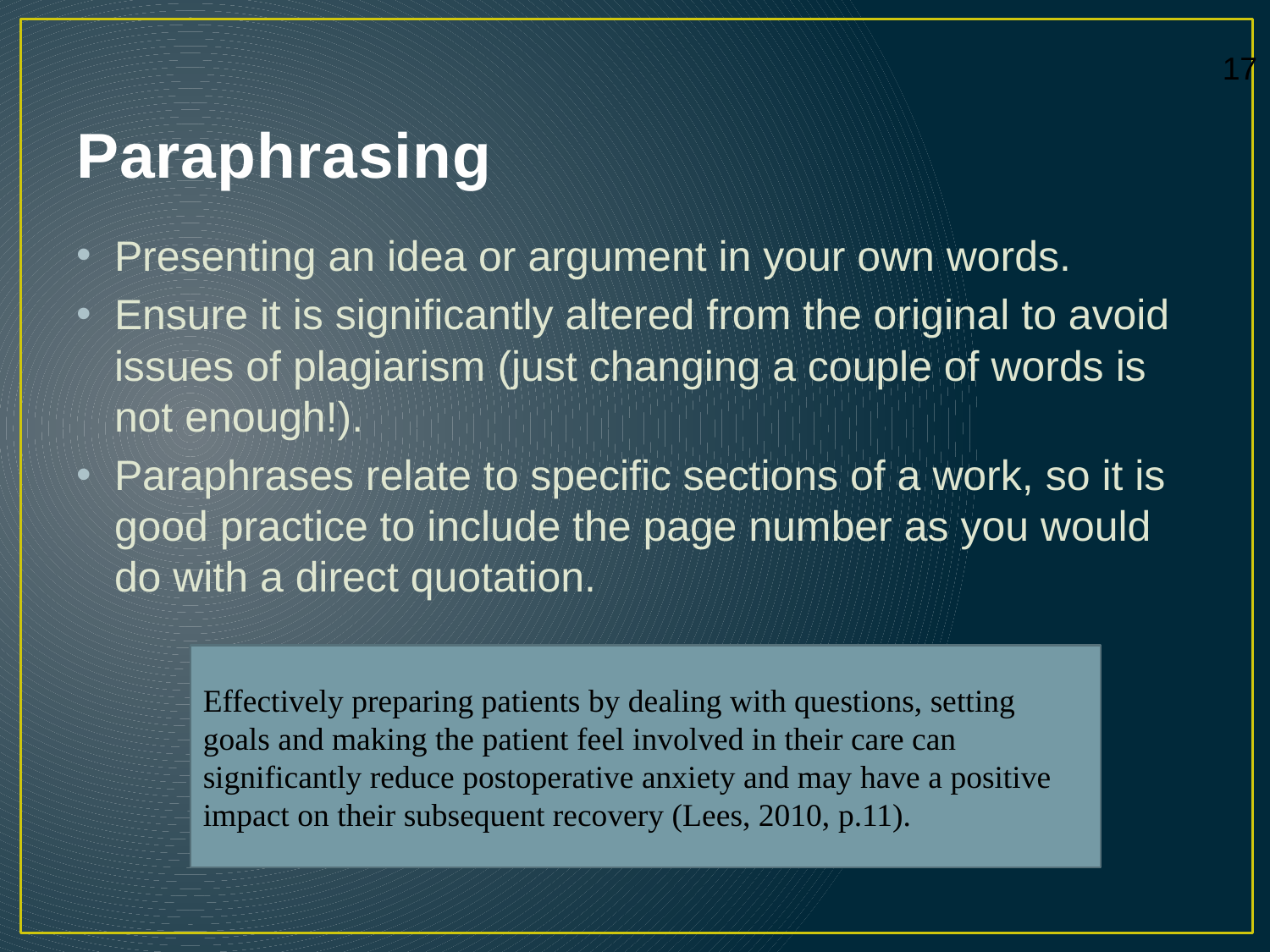

# Paraphrasing
Presenting an idea or argument in your own words.
Ensure it is significantly altered from the original to avoid issues of plagiarism (just changing a couple of words is not enough!).
Paraphrases relate to specific sections of a work, so it is good practice to include the page number as you would do with a direct quotation.
Effectively preparing patients by dealing with questions, setting goals and making the patient feel involved in their care can significantly reduce postoperative anxiety and may have a positive impact on their subsequent recovery (Lees, 2010, p.11).